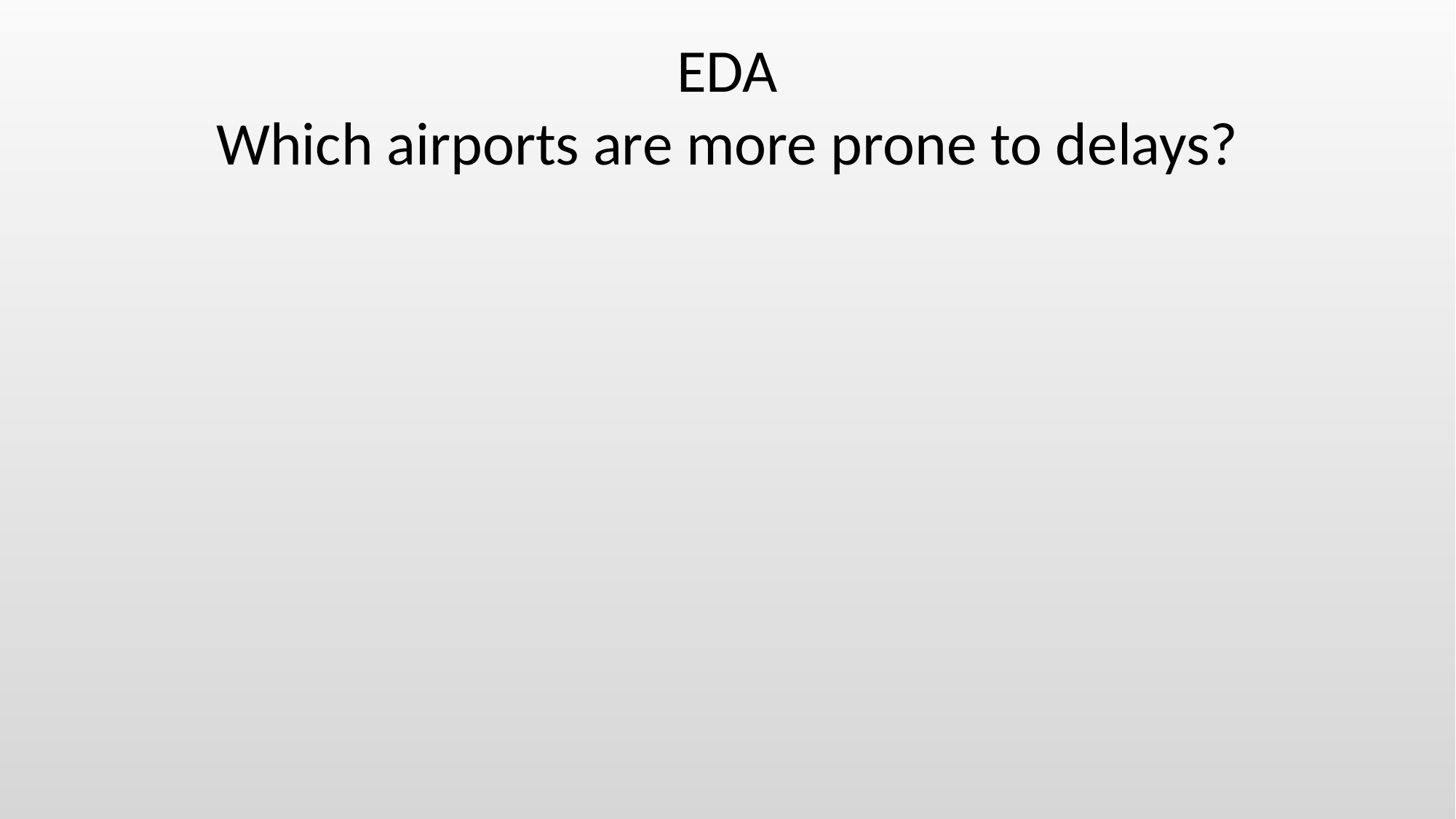

EDA
Which airports are more prone to delays?